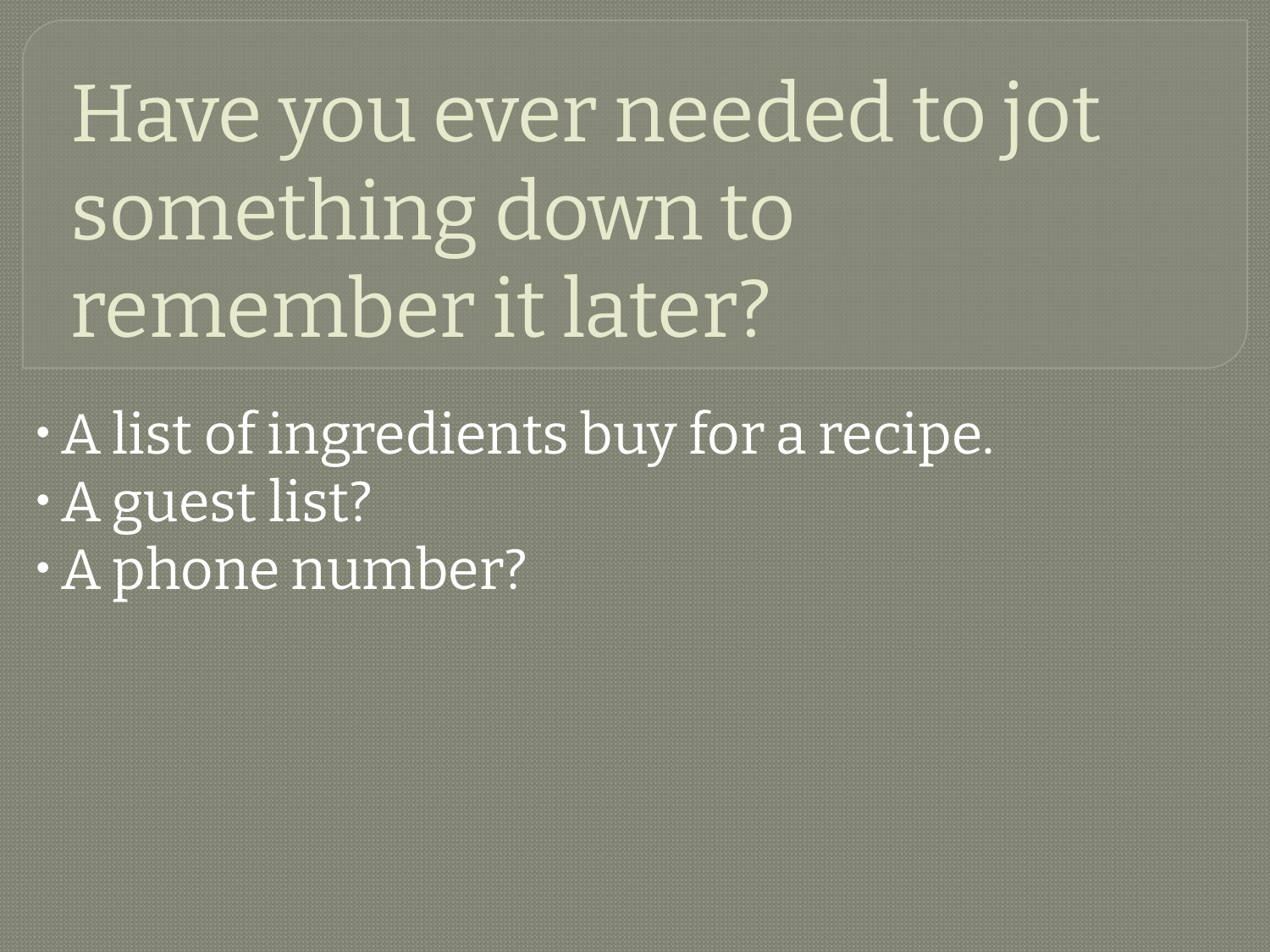

# Have you ever needed to jot something down to remember it later?
 A list of ingredients buy for a recipe.
 A guest list?
 A phone number?